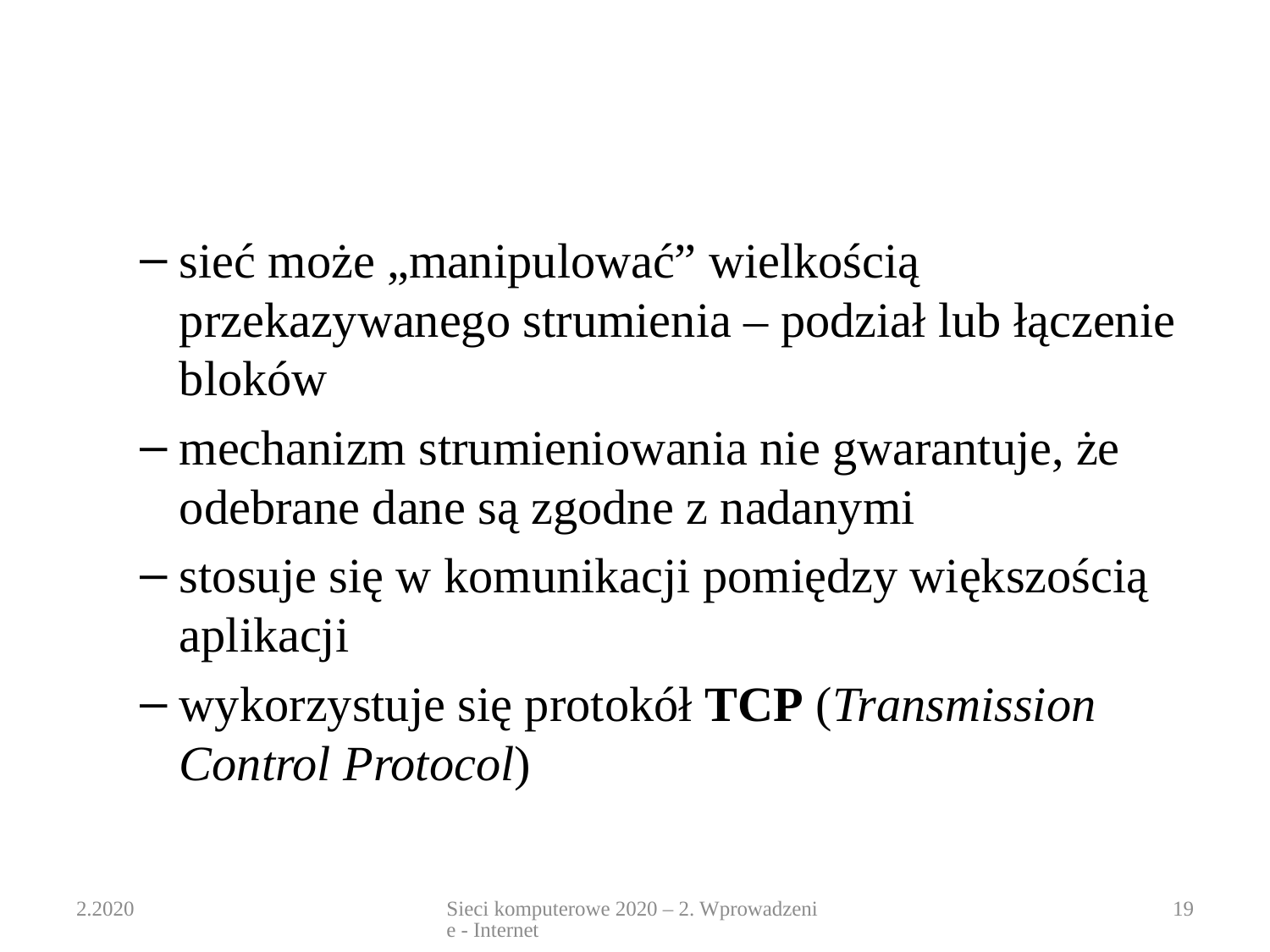

#
sieć może „manipulować” wielkością przekazywanego strumienia – podział lub łączenie bloków
mechanizm strumieniowania nie gwarantuje, że odebrane dane są zgodne z nadanymi
stosuje się w komunikacji pomiędzy większością aplikacji
wykorzystuje się protokół TCP (Transmission Control Protocol)

2.2020
Sieci komputerowe 2020 – 2. Wprowadzenie - Internet
19